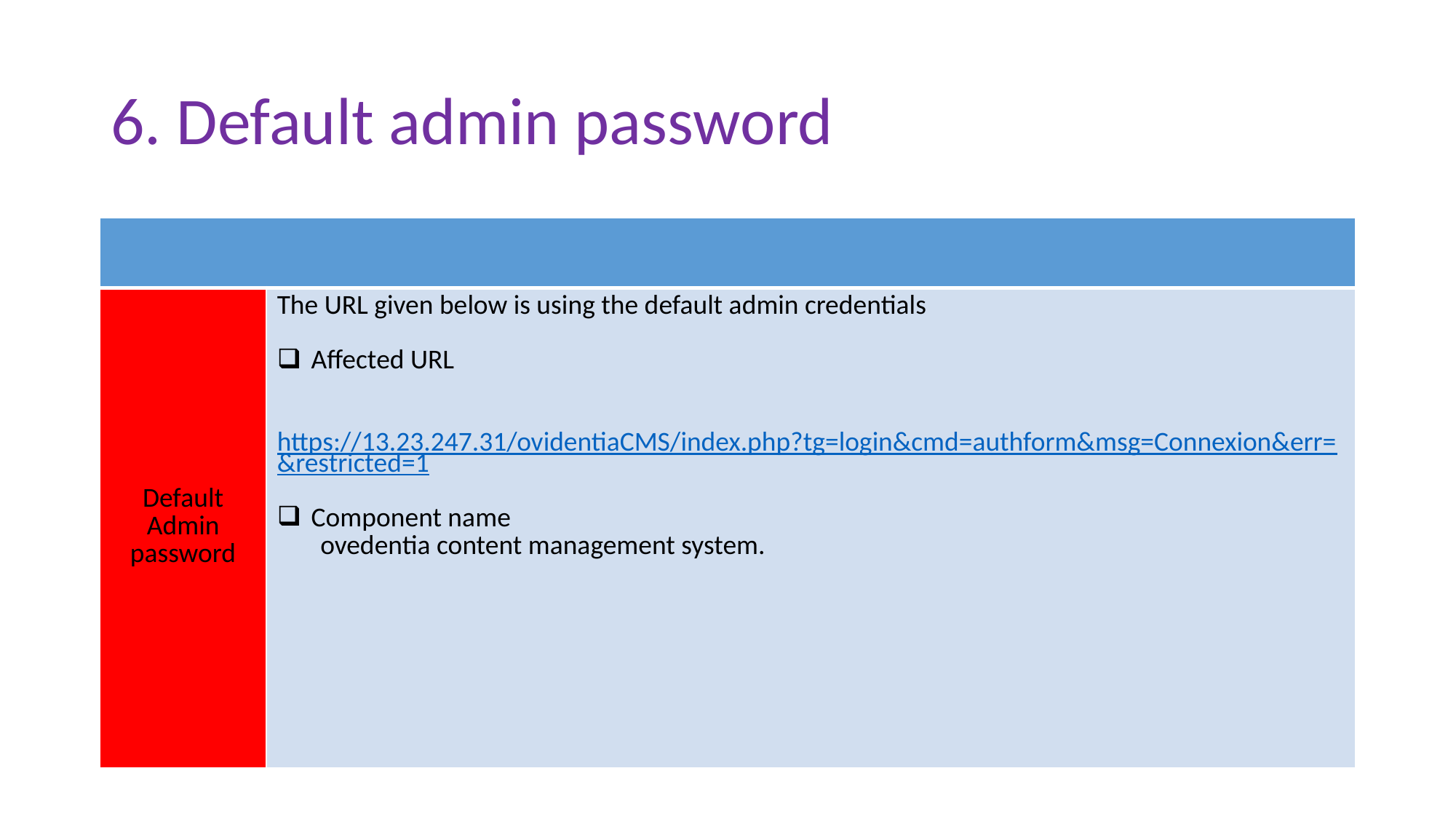

# 6. Default admin password
|  |  |
| --- | --- |
| Default Admin password | The URL given below is using the default admin credentials Affected URL https://13.23.247.31/ovidentiaCMS/index.php?tg=login&cmd=authform&msg=Connexion&err=&restricted=1 Component name ovedentia content management system. |